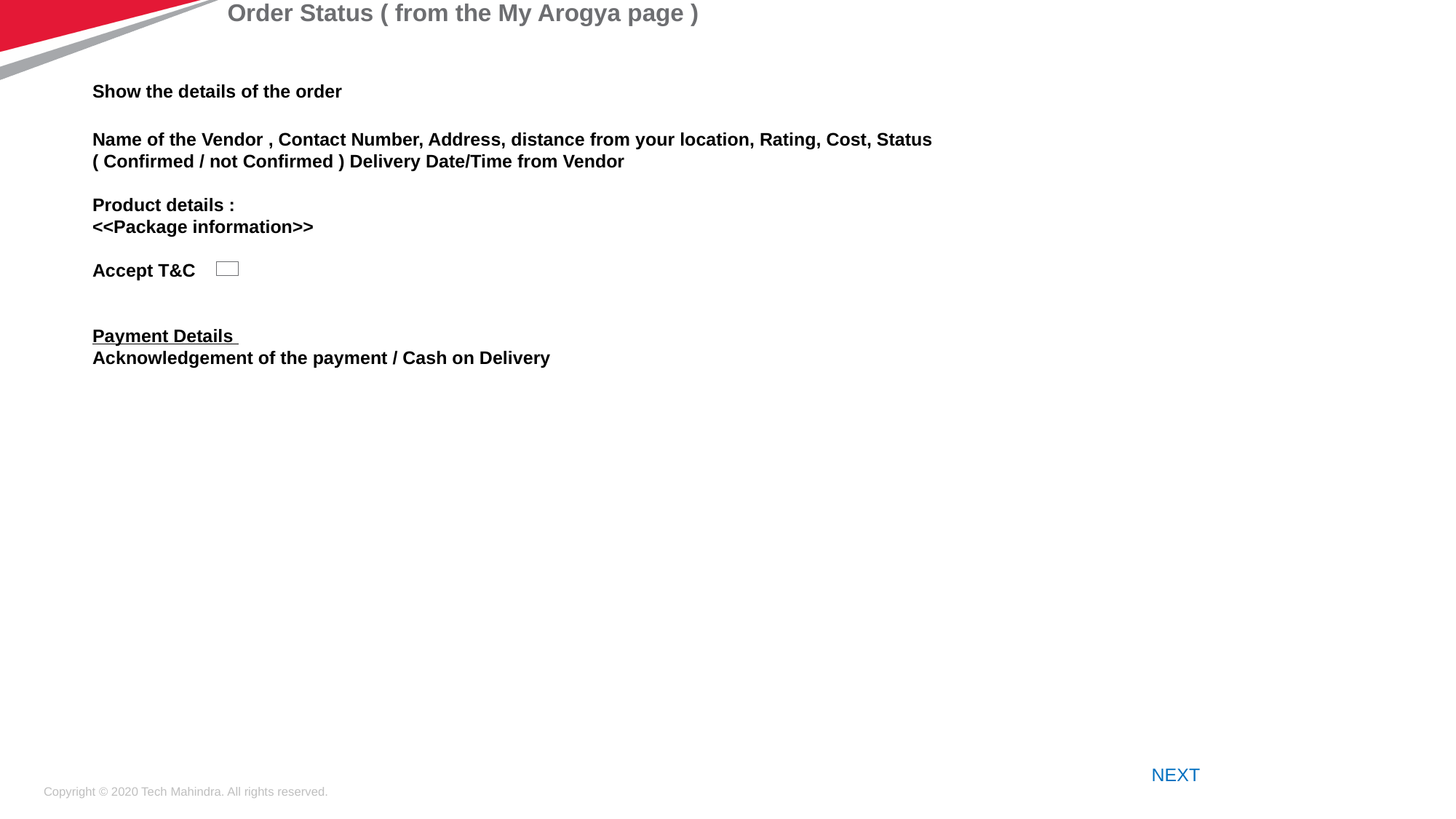

# Order Status ( from the My Arogya page )
Show the details of the order
Name of the Vendor , Contact Number, Address, distance from your location, Rating, Cost, Status ( Confirmed / not Confirmed ) Delivery Date/Time from Vendor

Product details :
<<Package information>>

Accept T&C

Payment Details
Acknowledgement of the payment / Cash on Delivery

NEXT